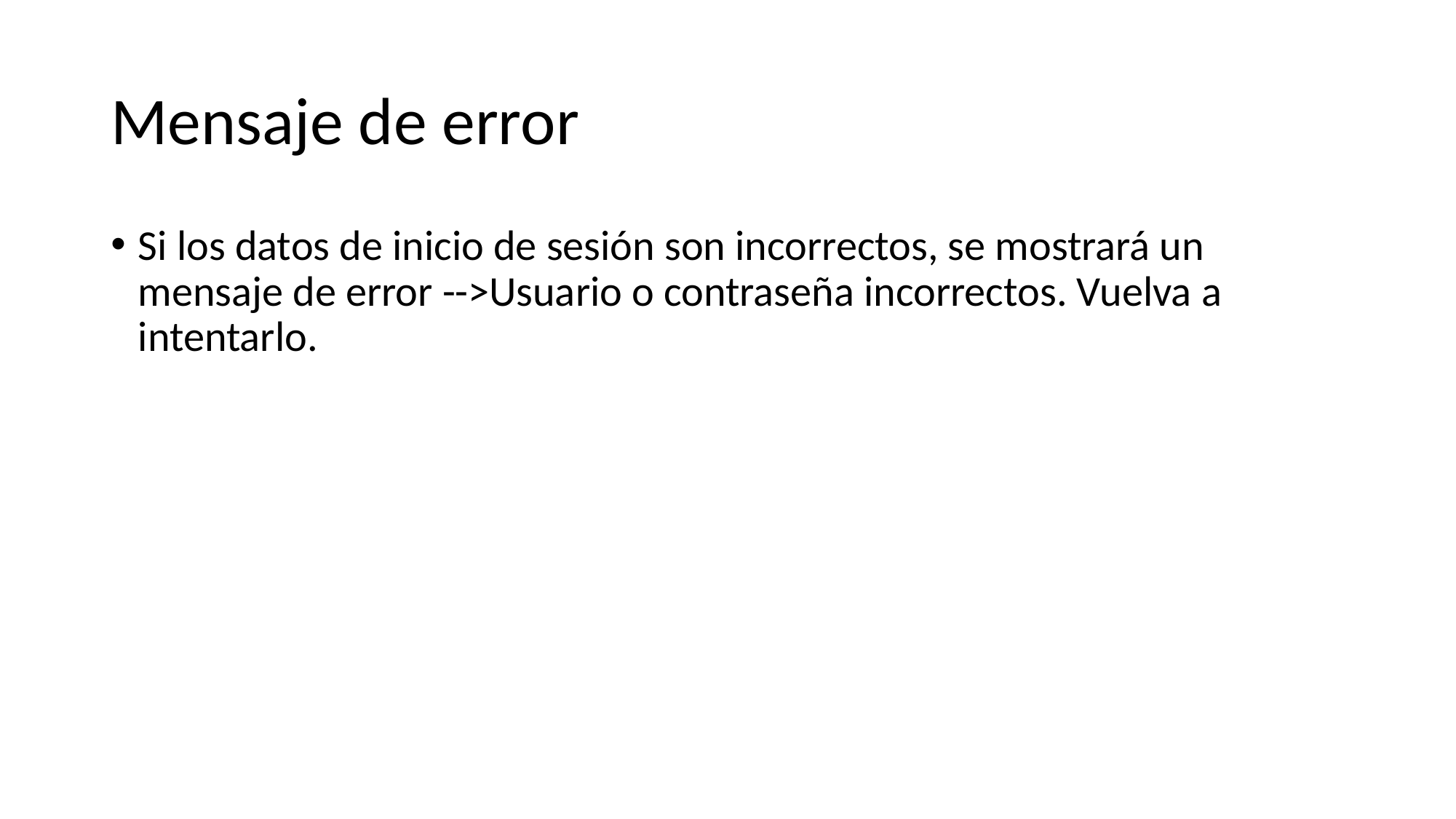

# Mensaje de error
Si los datos de inicio de sesión son incorrectos, se mostrará un mensaje de error -->Usuario o contraseña incorrectos. Vuelva a intentarlo.